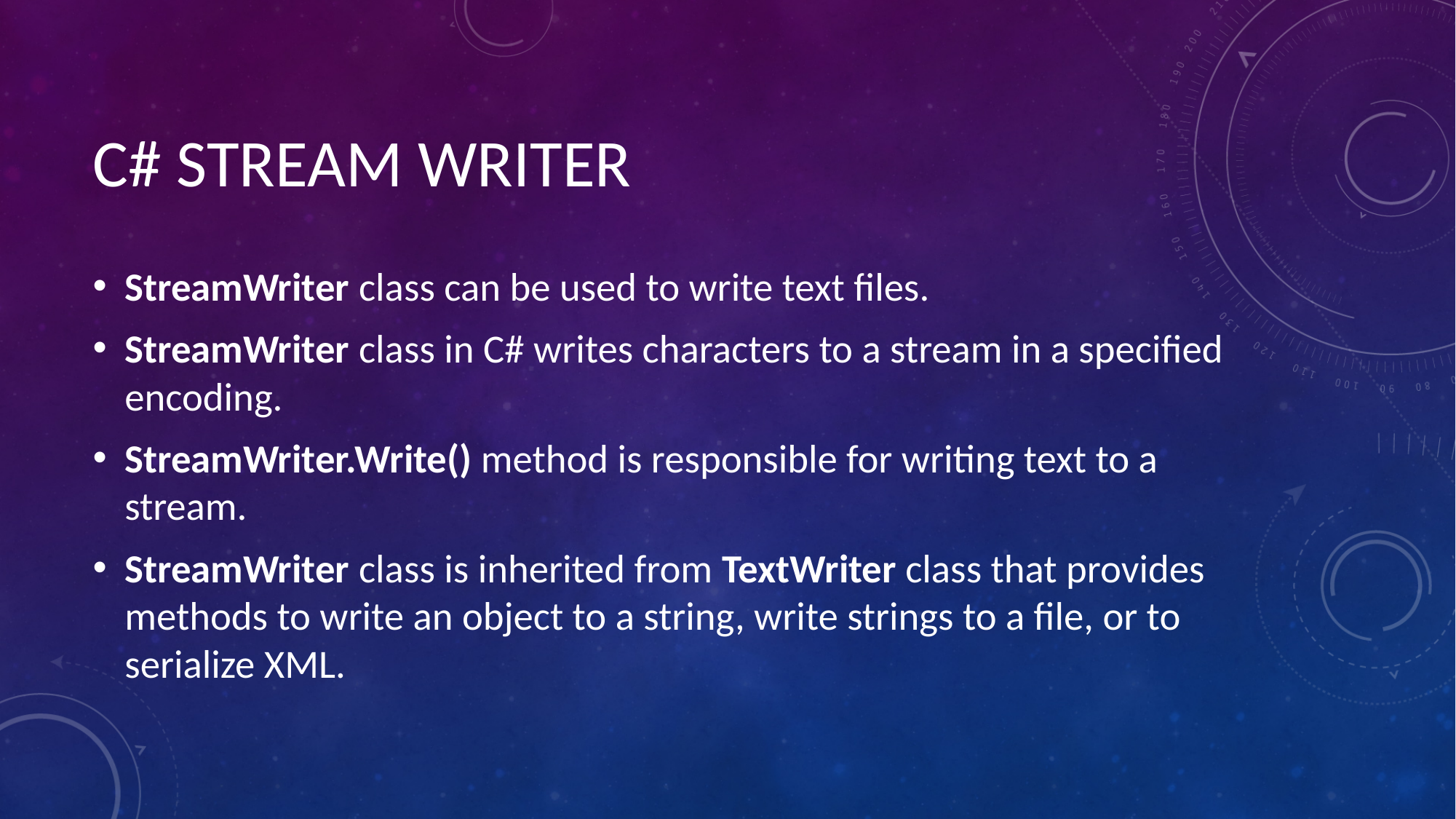

# C# Stream Writer
StreamWriter class can be used to write text files.
StreamWriter class in C# writes characters to a stream in a specified encoding.
StreamWriter.Write() method is responsible for writing text to a stream.
StreamWriter class is inherited from TextWriter class that provides methods to write an object to a string, write strings to a file, or to serialize XML.